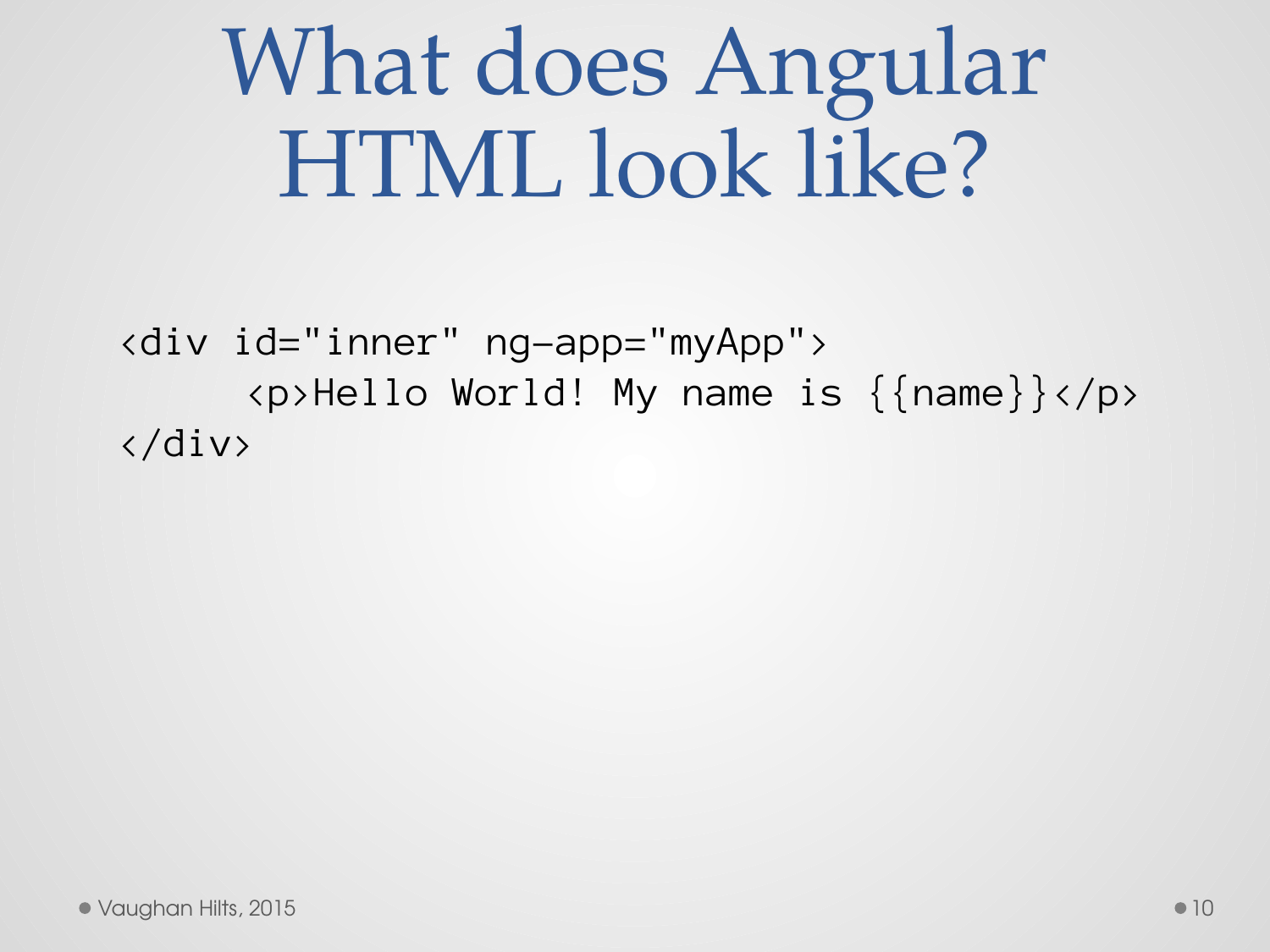

# What does Angular HTML look like?
<div id="inner" ng-app="myApp">
  	<p>Hello World! My name is {{name}}</p>
</div>
Vaughan Hilts, 2015
10